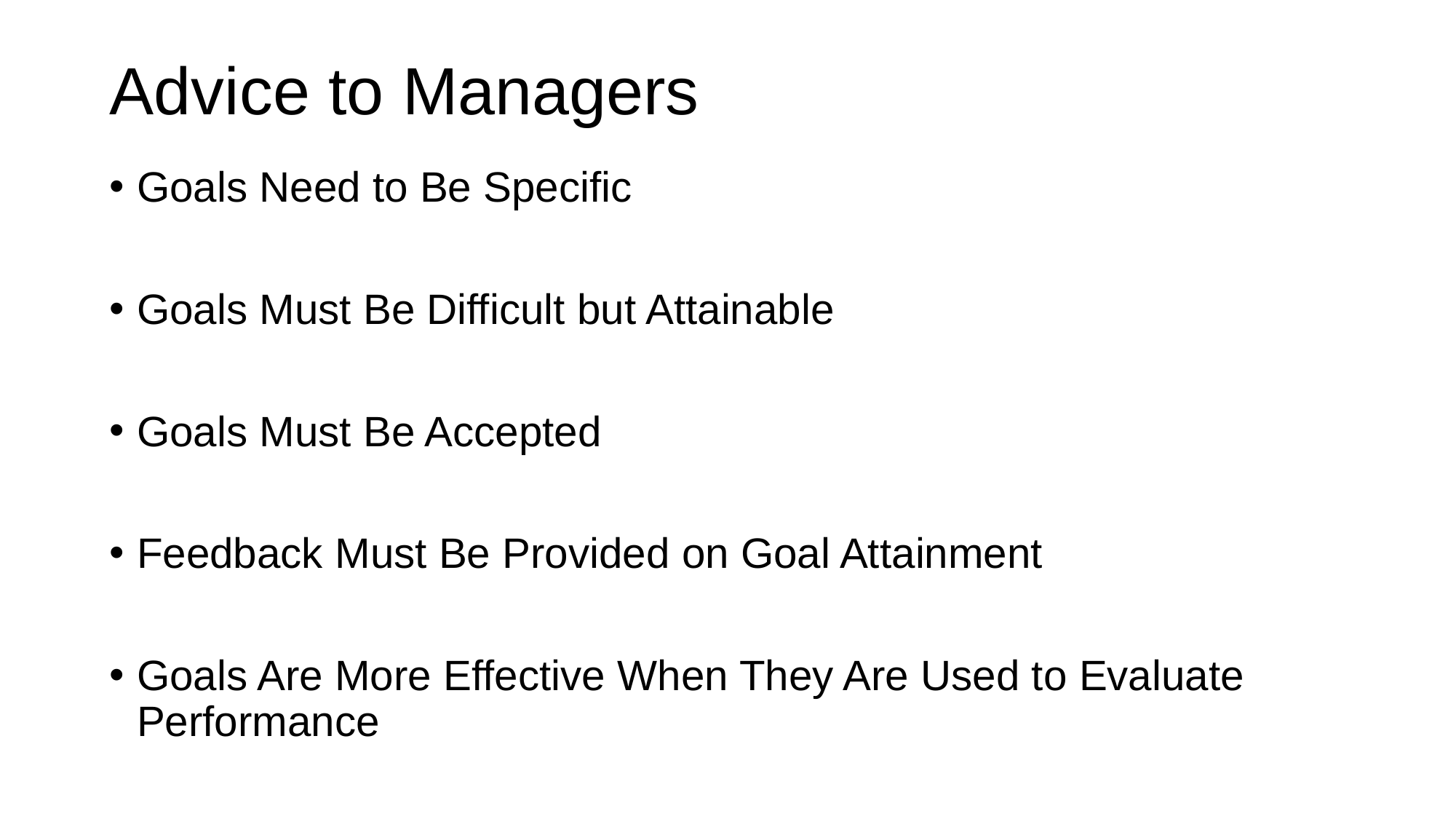

# Advice to Managers
Goals Need to Be Specific

Goals Must Be Difficult but Attainable

Goals Must Be Accepted

Feedback Must Be Provided on Goal Attainment

Goals Are More Effective When They Are Used to Evaluate Performance